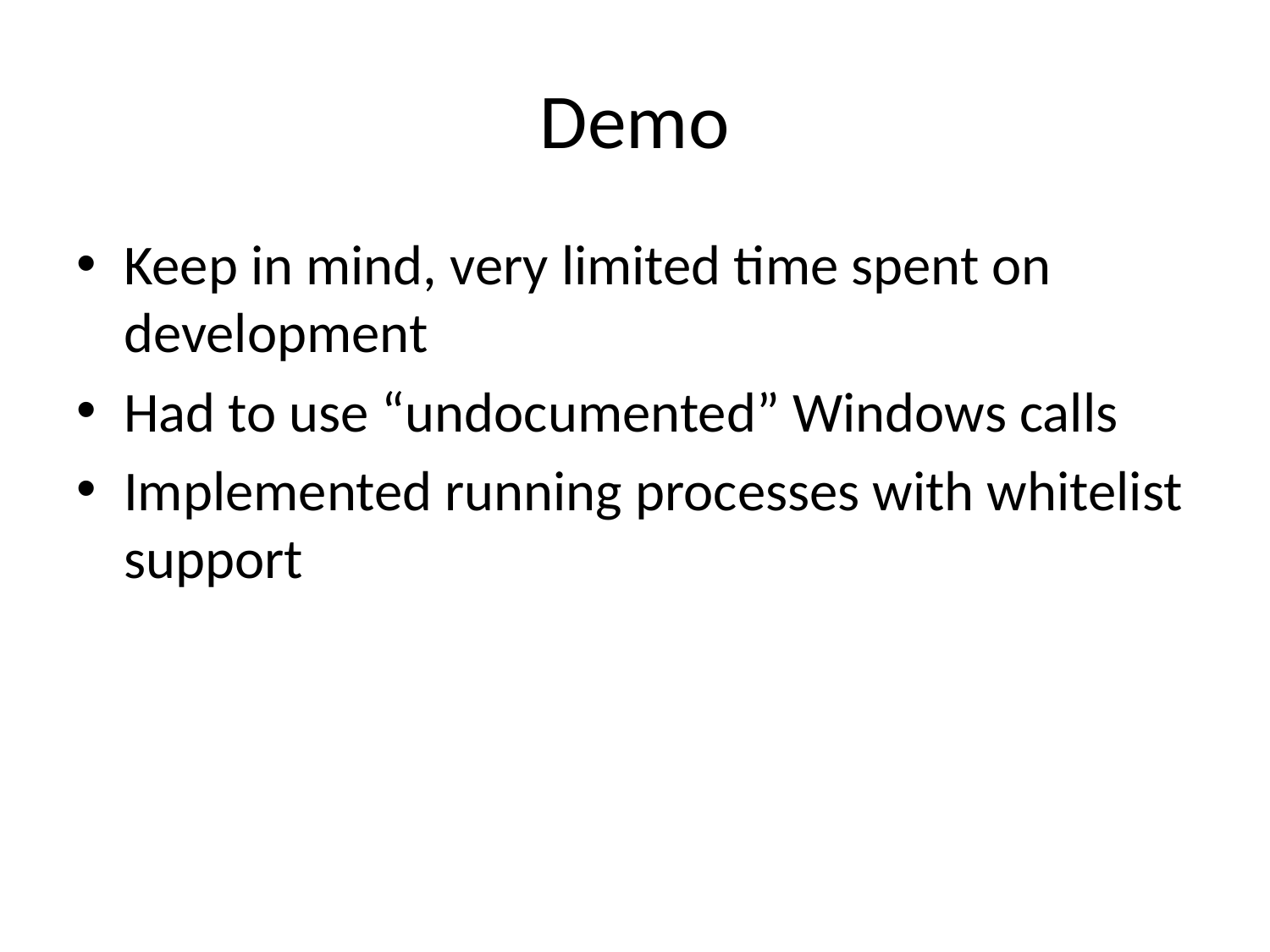

# Demo
Keep in mind, very limited time spent on development
Had to use “undocumented” Windows calls
Implemented running processes with whitelist support